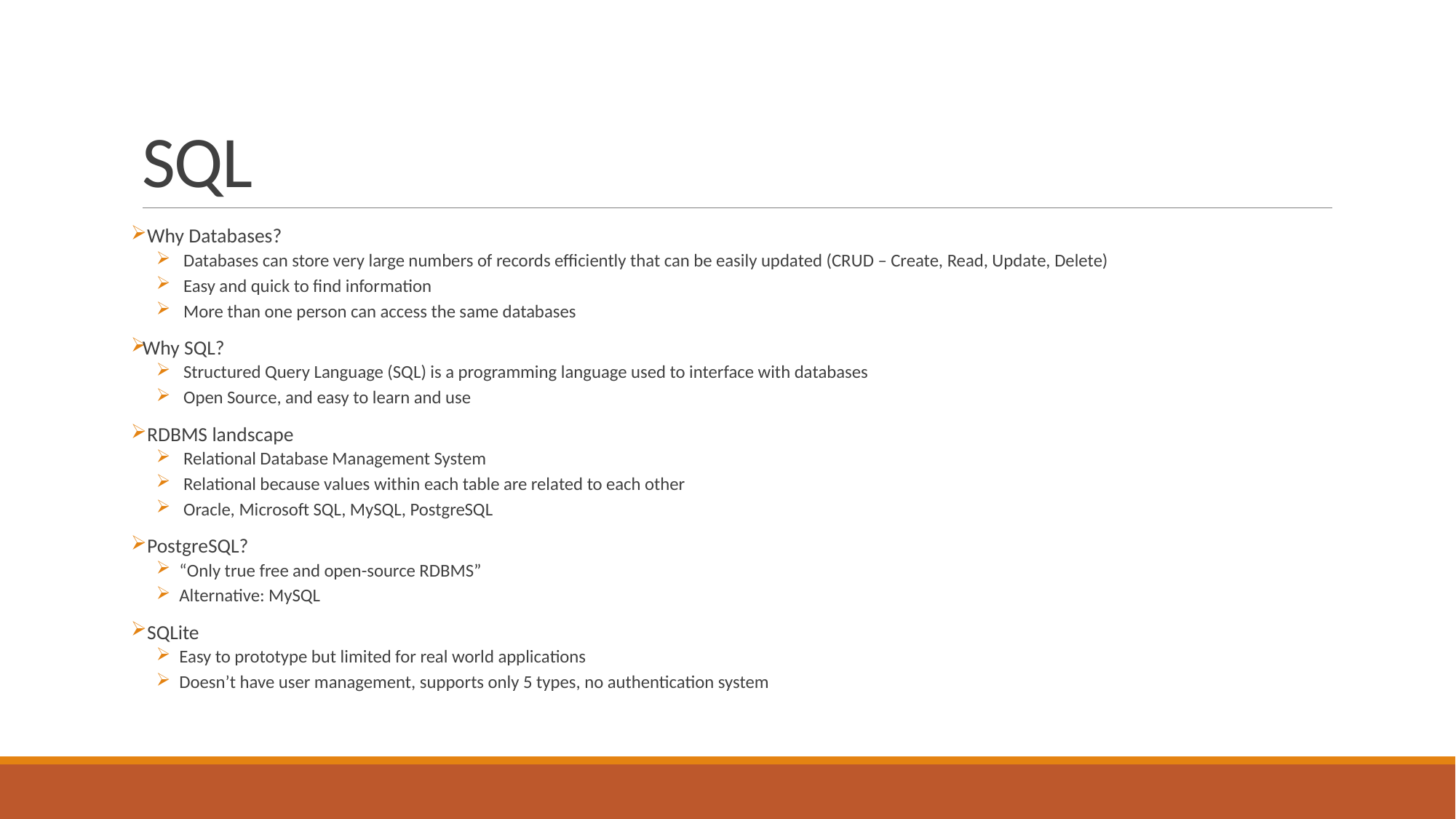

# SQL
 Why Databases?
 Databases can store very large numbers of records efficiently that can be easily updated (CRUD – Create, Read, Update, Delete)
 Easy and quick to find information
 More than one person can access the same databases
Why SQL?
 Structured Query Language (SQL) is a programming language used to interface with databases
 Open Source, and easy to learn and use
 RDBMS landscape
 Relational Database Management System
 Relational because values within each table are related to each other
 Oracle, Microsoft SQL, MySQL, PostgreSQL
 PostgreSQL?
“Only true free and open-source RDBMS”
Alternative: MySQL
 SQLite
Easy to prototype but limited for real world applications
Doesn’t have user management, supports only 5 types, no authentication system